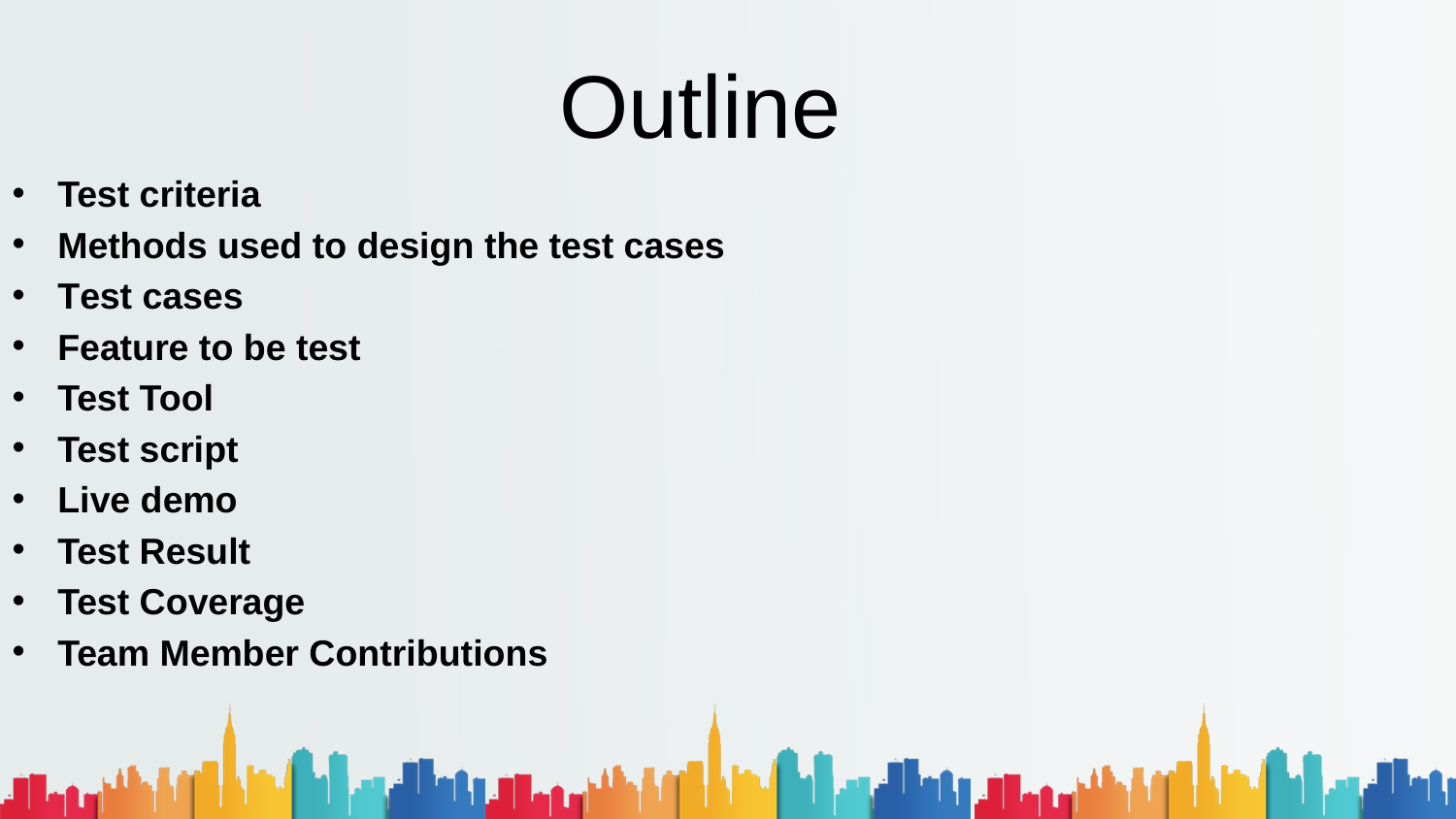

Outline
Test criteria
Methods used to design the test cases
Test cases
Feature to be test
Test Tool
Test script
Live demo
Test Result
Test Coverage
Team Member Contributions